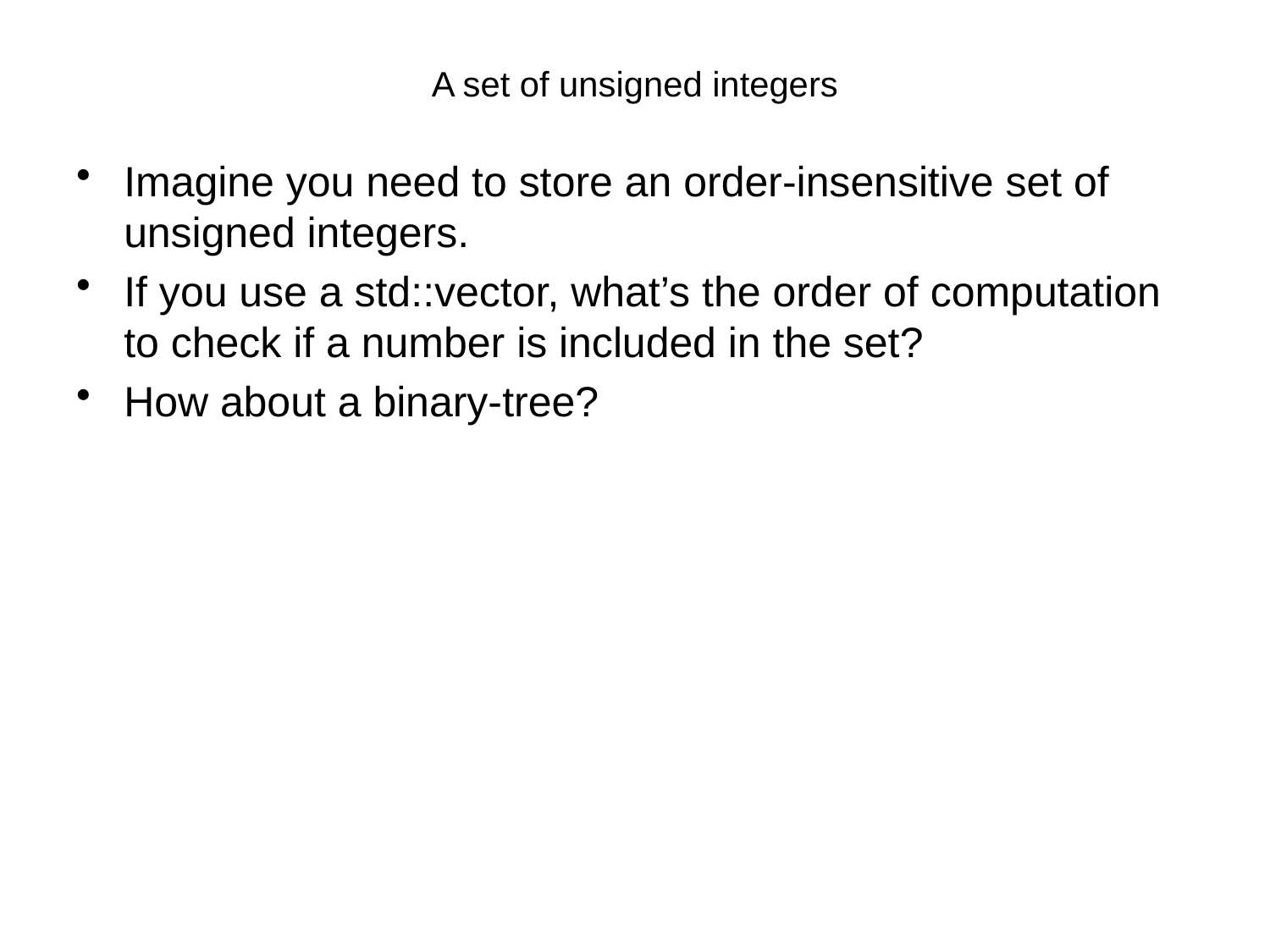

# A set of unsigned integers
Imagine you need to store an order-insensitive set of unsigned integers.
If you use a std::vector, what’s the order of computation to check if a number is included in the set?
How about a binary-tree?